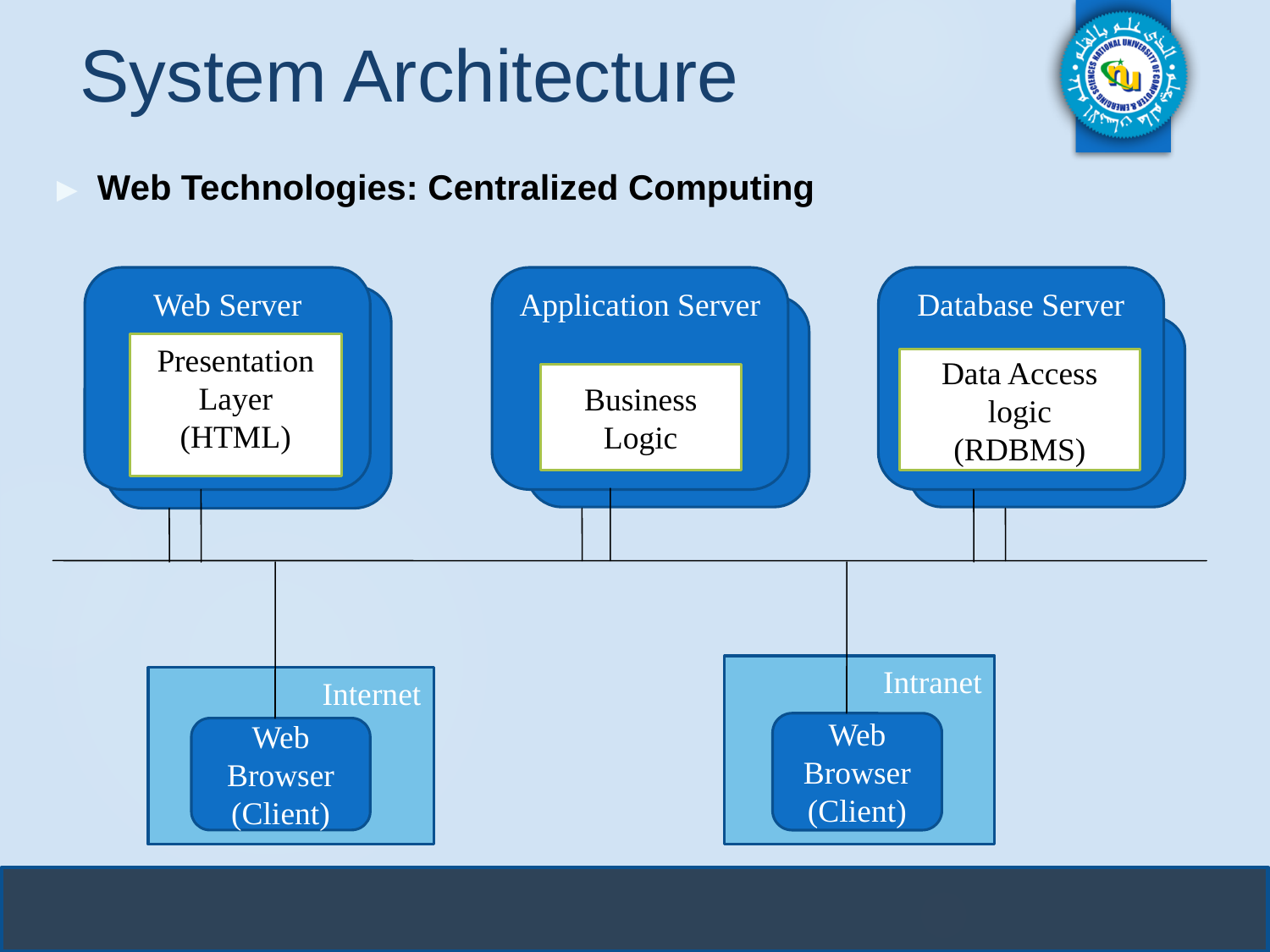

# System Architecture
Web Technologies: Centralized Computing

Web Server
Application Server
Database Server

Presentation Layer
(HTML)
Data Access logic
(RDBMS)
Business Logic
Intranet
Internet
Web Browser
(Client)
Web Browser (Client)